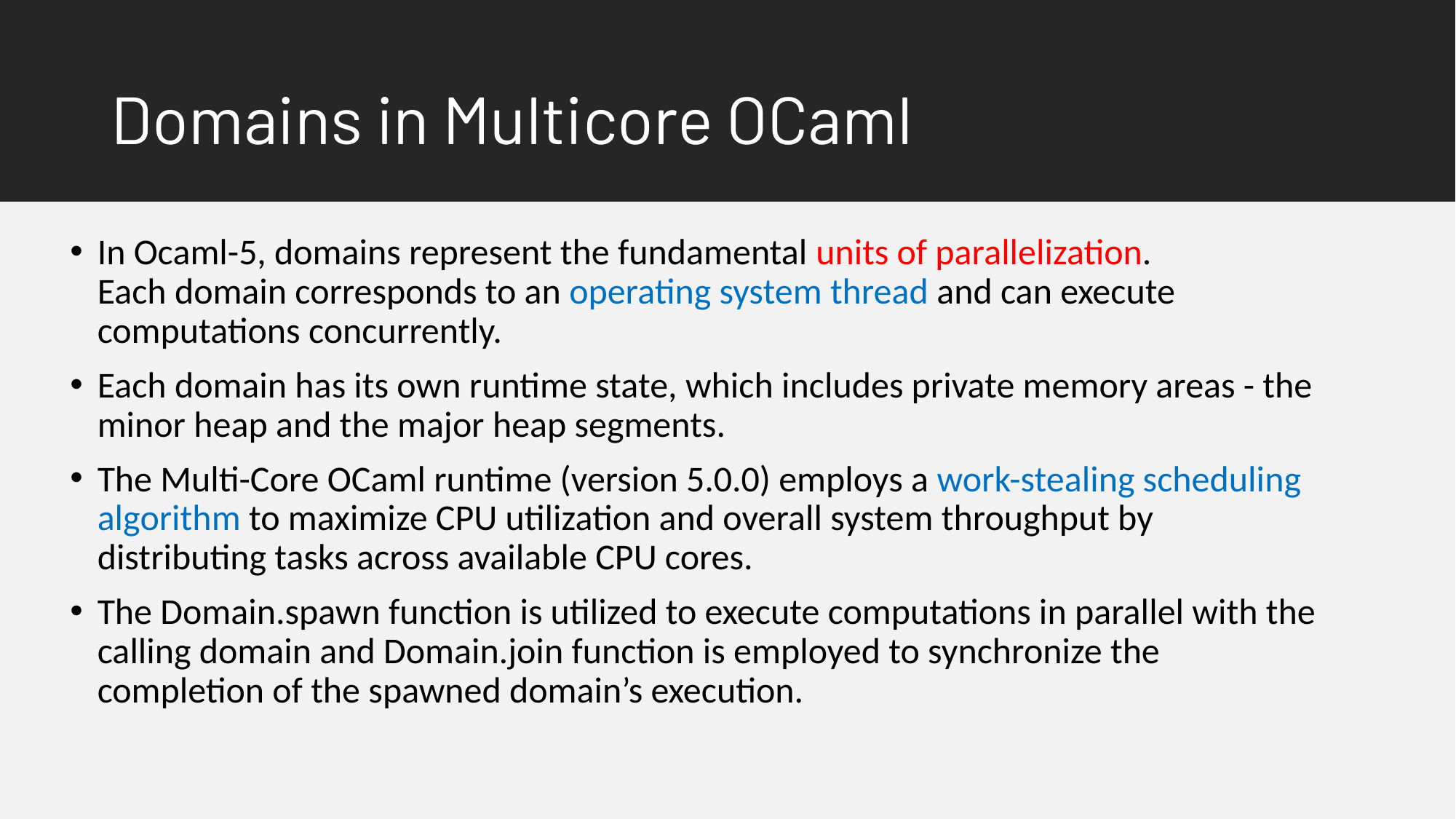

# Domains in Multicore OCaml

In Ocaml-5, domains represent the fundamental units of parallelization. Each domain corresponds to an operating system thread and can execute computations concurrently.
Each domain has its own runtime state, which includes private memory areas - the minor heap and the major heap segments.
The Multi-Core OCaml runtime (version 5.0.0) employs a work-stealing scheduling algorithm to maximize CPU utilization and overall system throughput by distributing tasks across available CPU cores.
The Domain.spawn function is utilized to execute computations in parallel with the calling domain and Domain.join function is employed to synchronize the completion of the spawned domain’s execution.